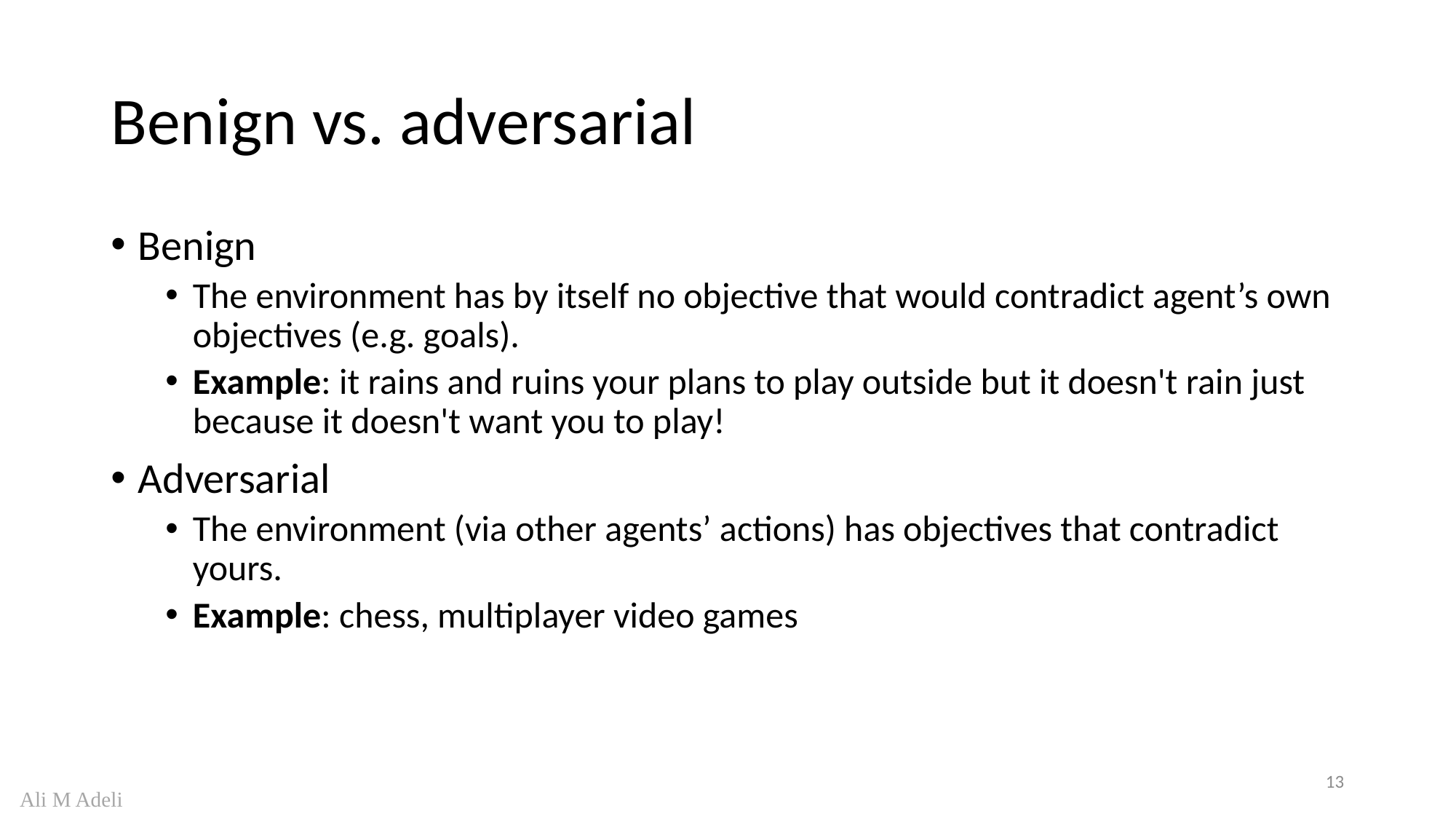

# Benign vs. adversarial
Benign
The environment has by itself no objective that would contradict agent’s own objectives (e.g. goals).
Example: it rains and ruins your plans to play outside but it doesn't rain just because it doesn't want you to play!
Adversarial
The environment (via other agents’ actions) has objectives that contradict yours.
Example: chess, multiplayer video games
13